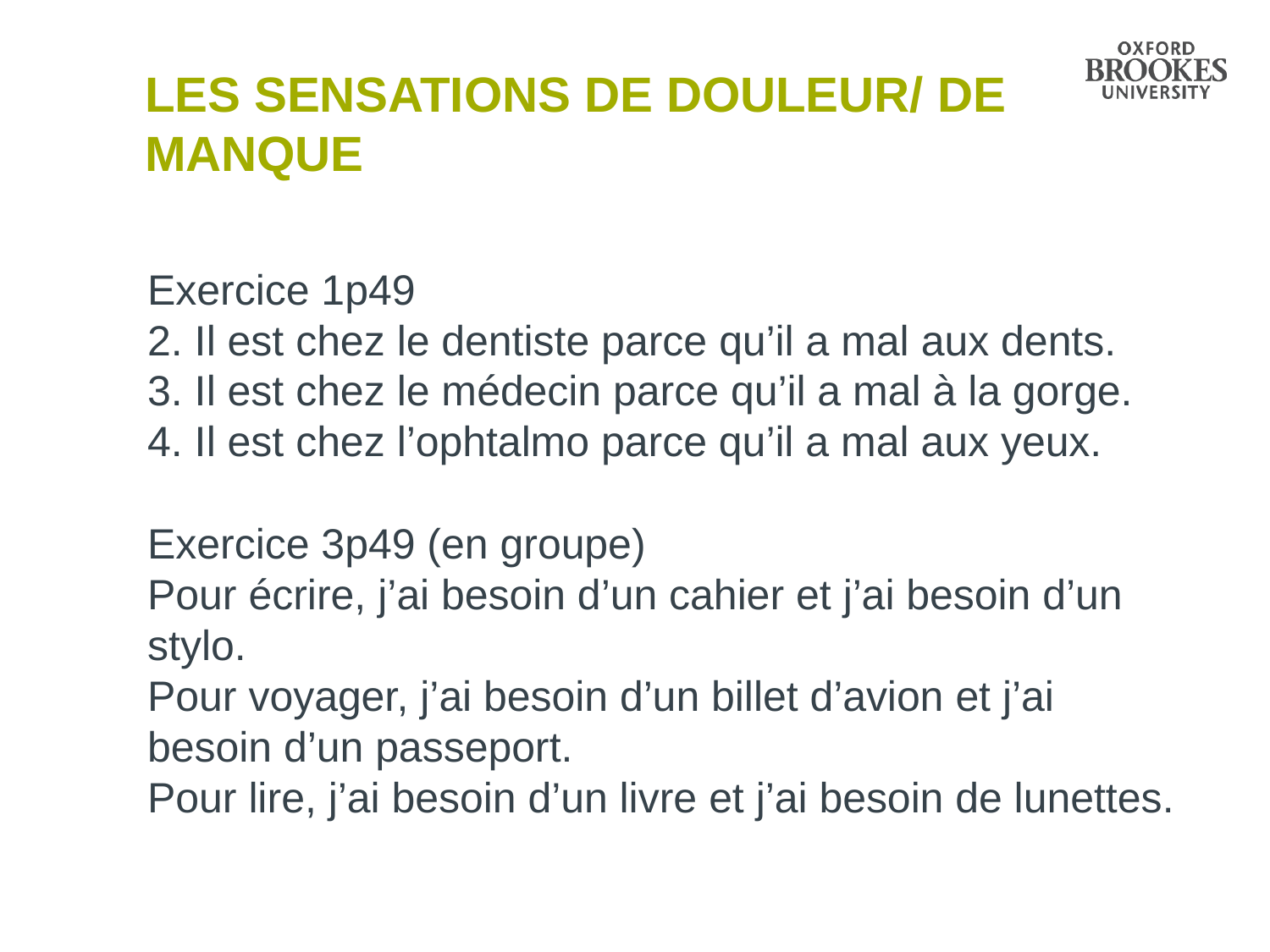

# Les sensations de douleur/ de manque
Exercice 1p49
2. Il est chez le dentiste parce qu’il a mal aux dents.
3. Il est chez le médecin parce qu’il a mal à la gorge.
4. Il est chez l’ophtalmo parce qu’il a mal aux yeux.

Exercice 3p49 (en groupe)
Pour écrire, j’ai besoin d’un cahier et j’ai besoin d’un stylo.
Pour voyager, j’ai besoin d’un billet d’avion et j’ai besoin d’un passeport.
Pour lire, j’ai besoin d’un livre et j’ai besoin de lunettes.